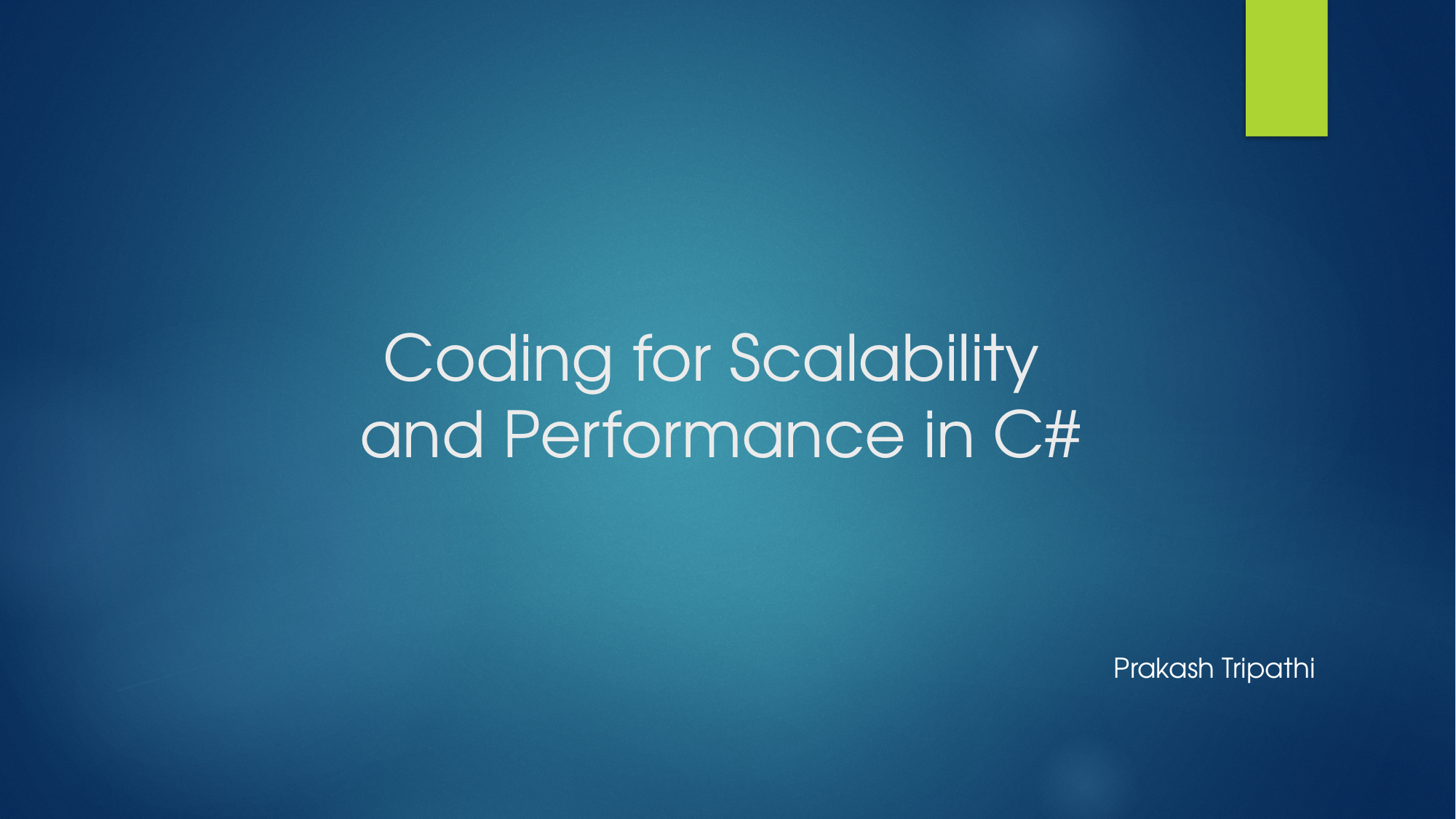

# Coding for Scalability and Performance in C#
Prakash Tripathi